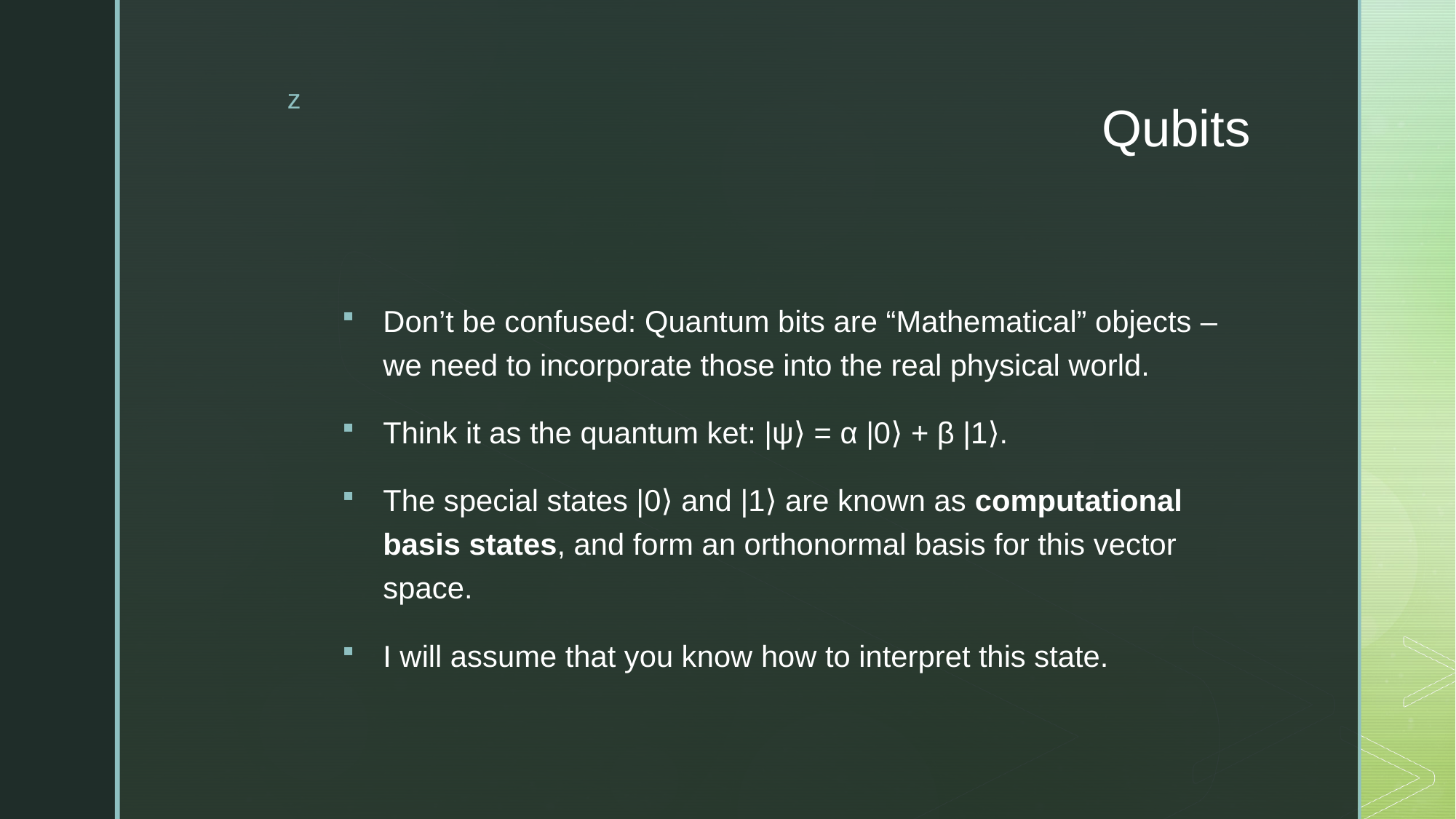

# Qubits
Don’t be confused: Quantum bits are “Mathematical” objects – we need to incorporate those into the real physical world.
Think it as the quantum ket: |ψ⟩ = α |0⟩ + β |1⟩.
The special states |0⟩ and |1⟩ are known as computational basis states, and form an orthonormal basis for this vector space.
I will assume that you know how to interpret this state.